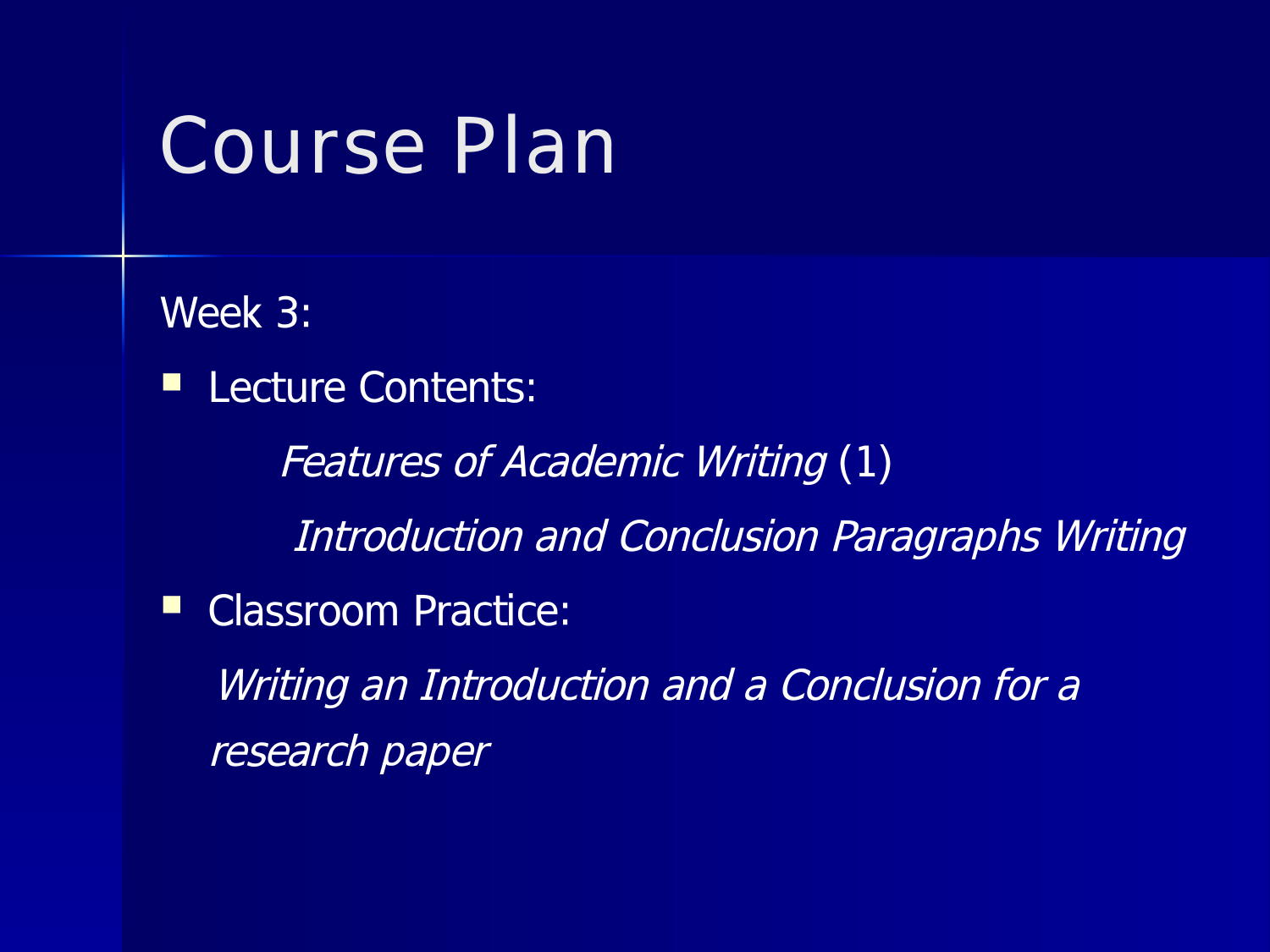

# Course Plan
Week 3:
Lecture Contents:
         Features of Academic Writing (1)
          Introduction and Conclusion Paragraphs Writing
Classroom Practice:
    Writing an Introduction and a Conclusion for a research paper